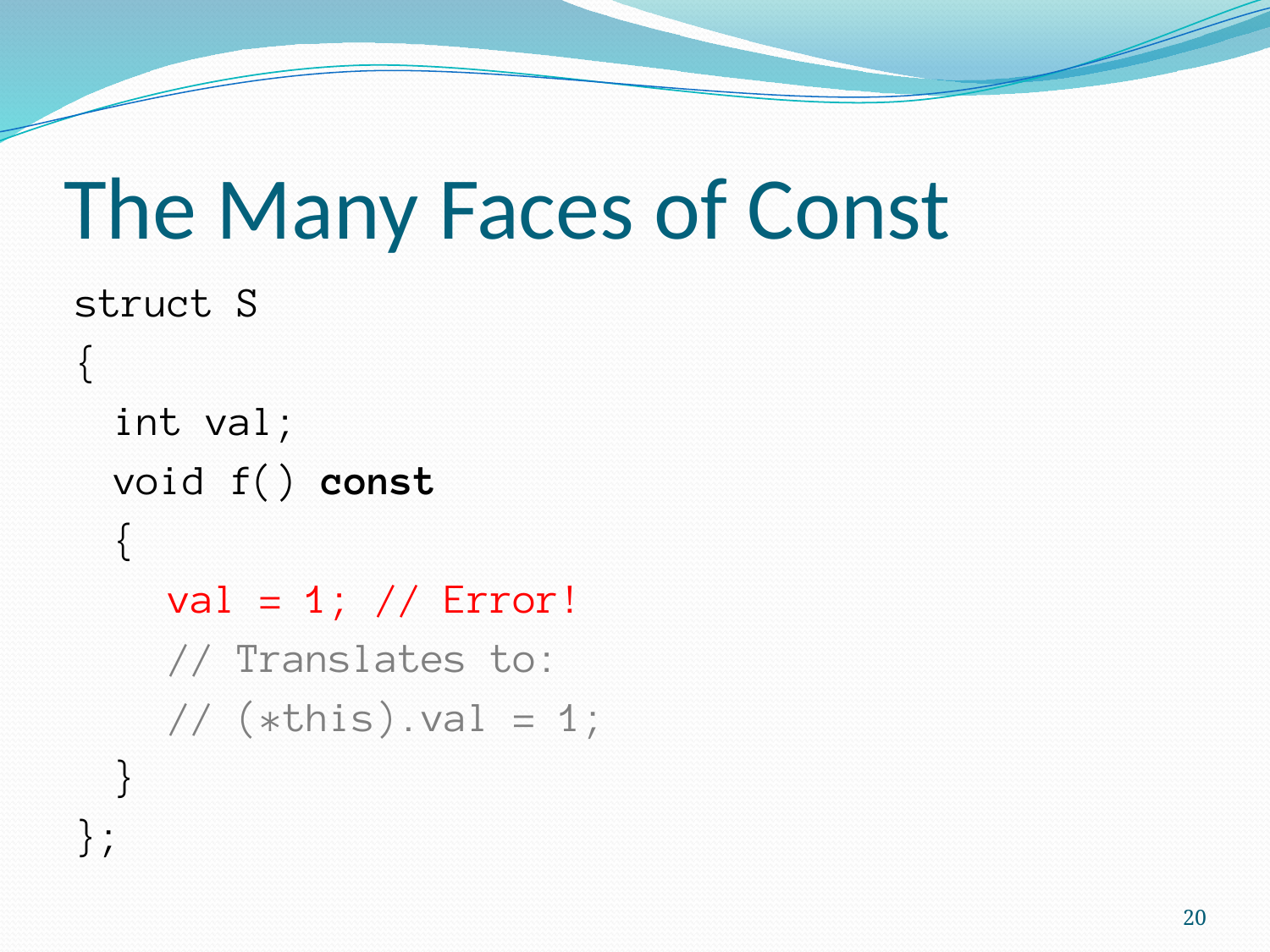

# The Many Faces of Const
struct S
{
	int val;
	void f() const
	{
    val = 1; // Error!
    // Translates to:
    // (*this).val = 1;
	}
};
20